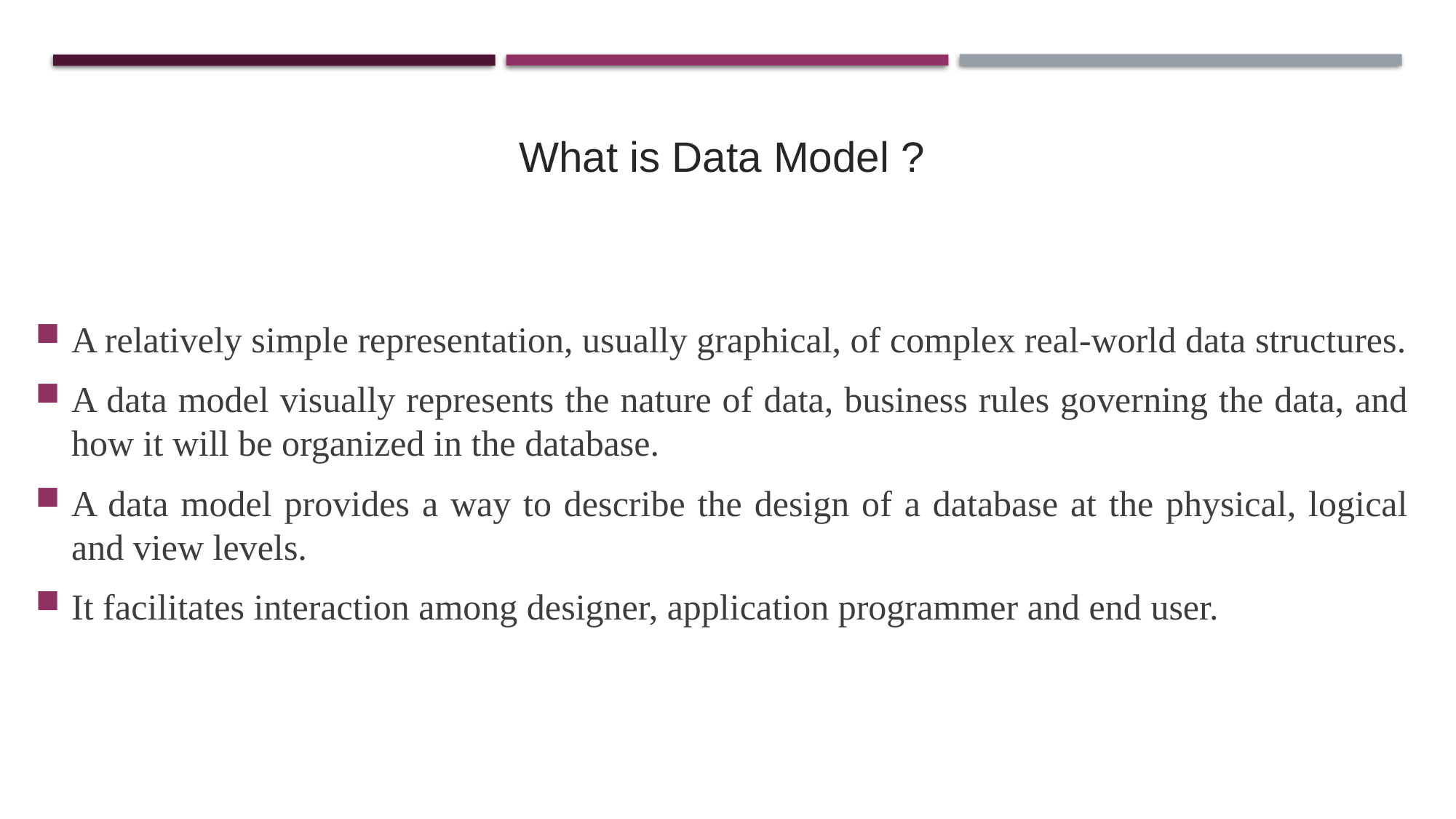

What is Data Model ?
A relatively simple representation, usually graphical, of complex real-world data structures.
A data model visually represents the nature of data, business rules governing the data, and how it will be organized in the database.
A data model provides a way to describe the design of a database at the physical, logical and view levels.
It facilitates interaction among designer, application programmer and end user.